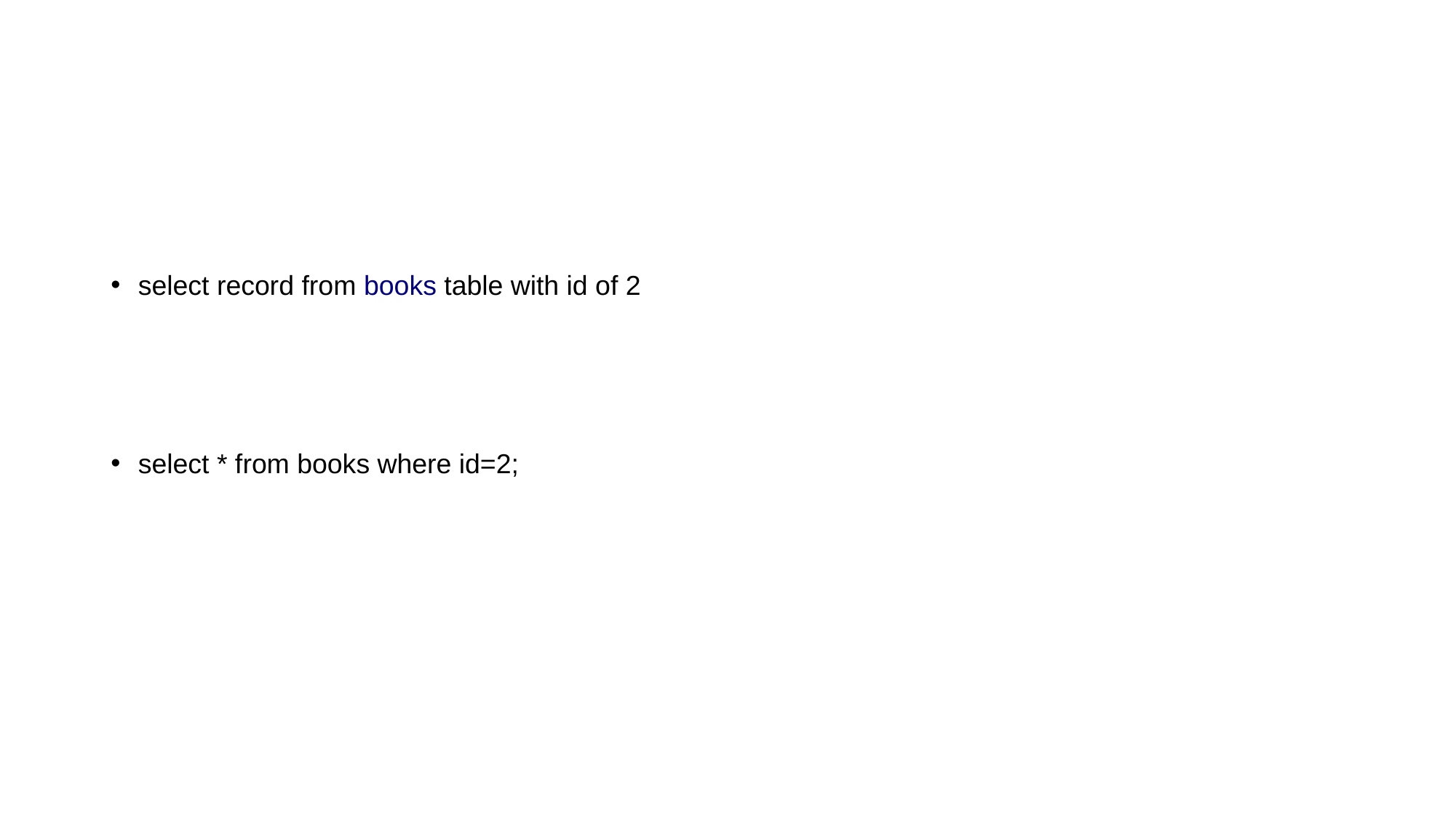

select record from books table with id of 2

select * from books where id=2;